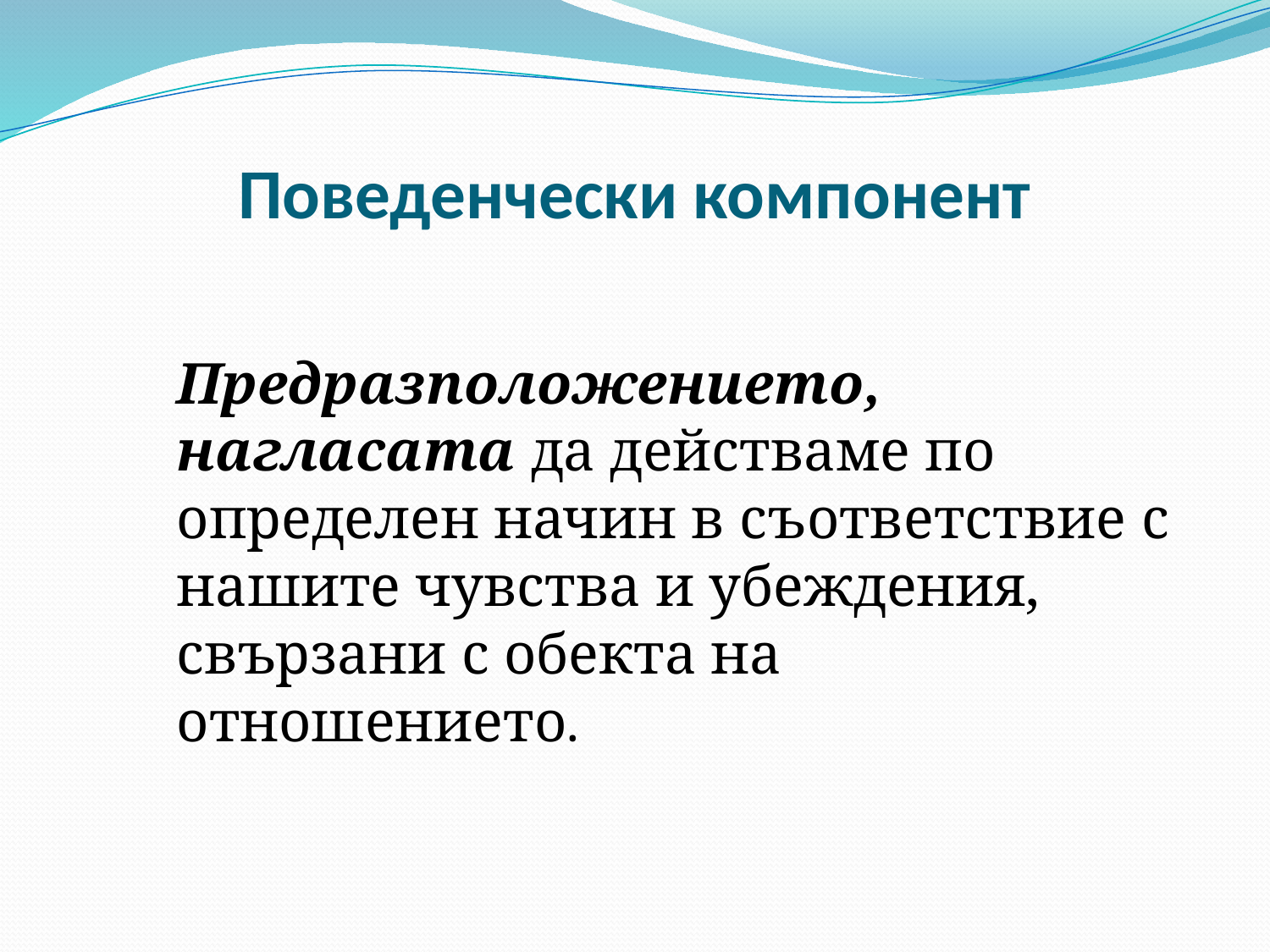

# Поведенчески компонент
	Предразположението, нагласата да действаме по определен начин в съответствие с нашите чувства и убеждения, свързани с обекта на отношението.